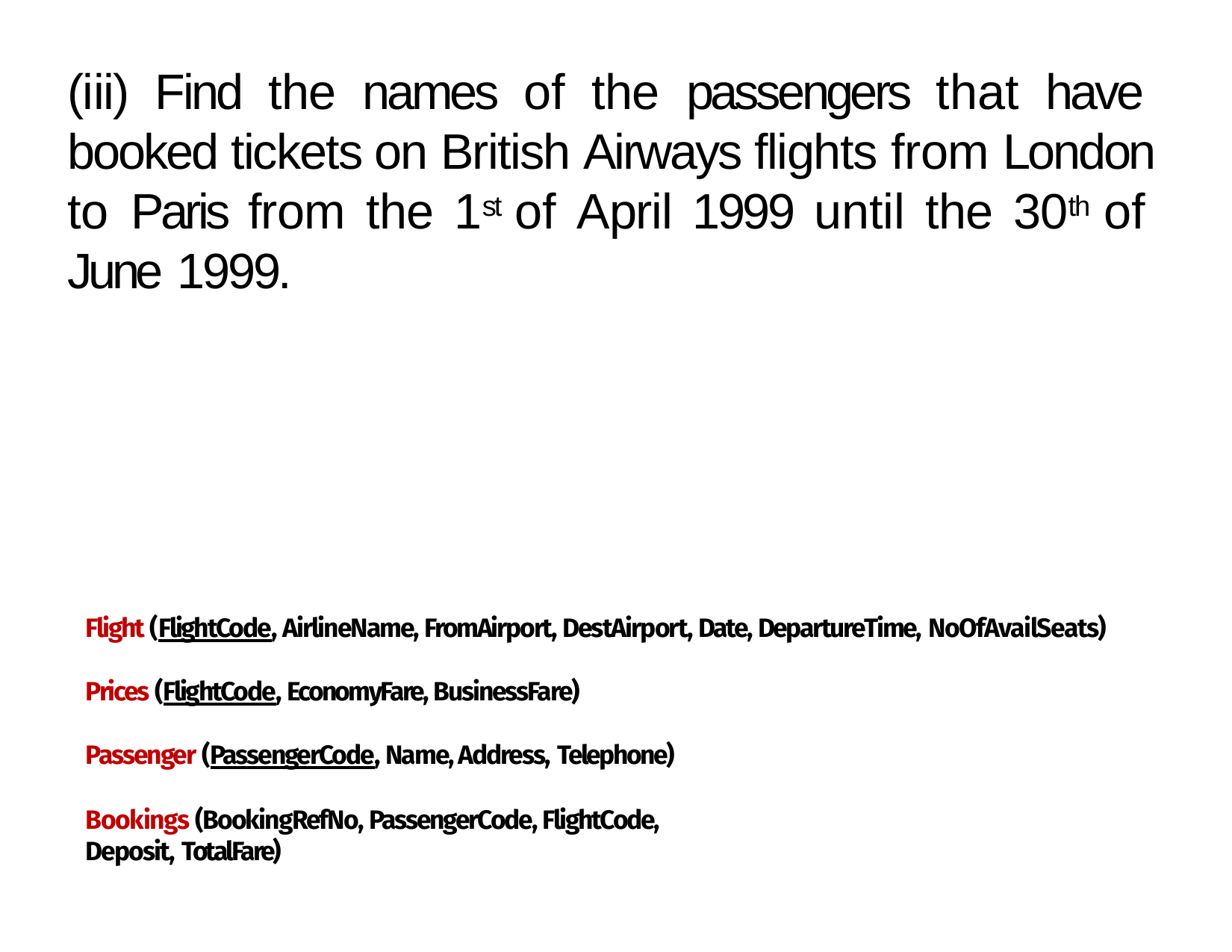

# (iii) Find the names of the passengers that have  booked tickets on British Airways flights from London  to Paris from the 1st of April 1999 until the 30th of  June 1999.

Flight (FlightCode, AirlineName, FromAirport, DestAirport, Date, DepartureTime, NoOfAvailSeats)
Prices (FlightCode, EconomyFare, BusinessFare)  Passenger (PassengerCode, Name, Address, Telephone)

Bookings (BookingRefNo, PassengerCode, FlightCode, Deposit, TotalFare)